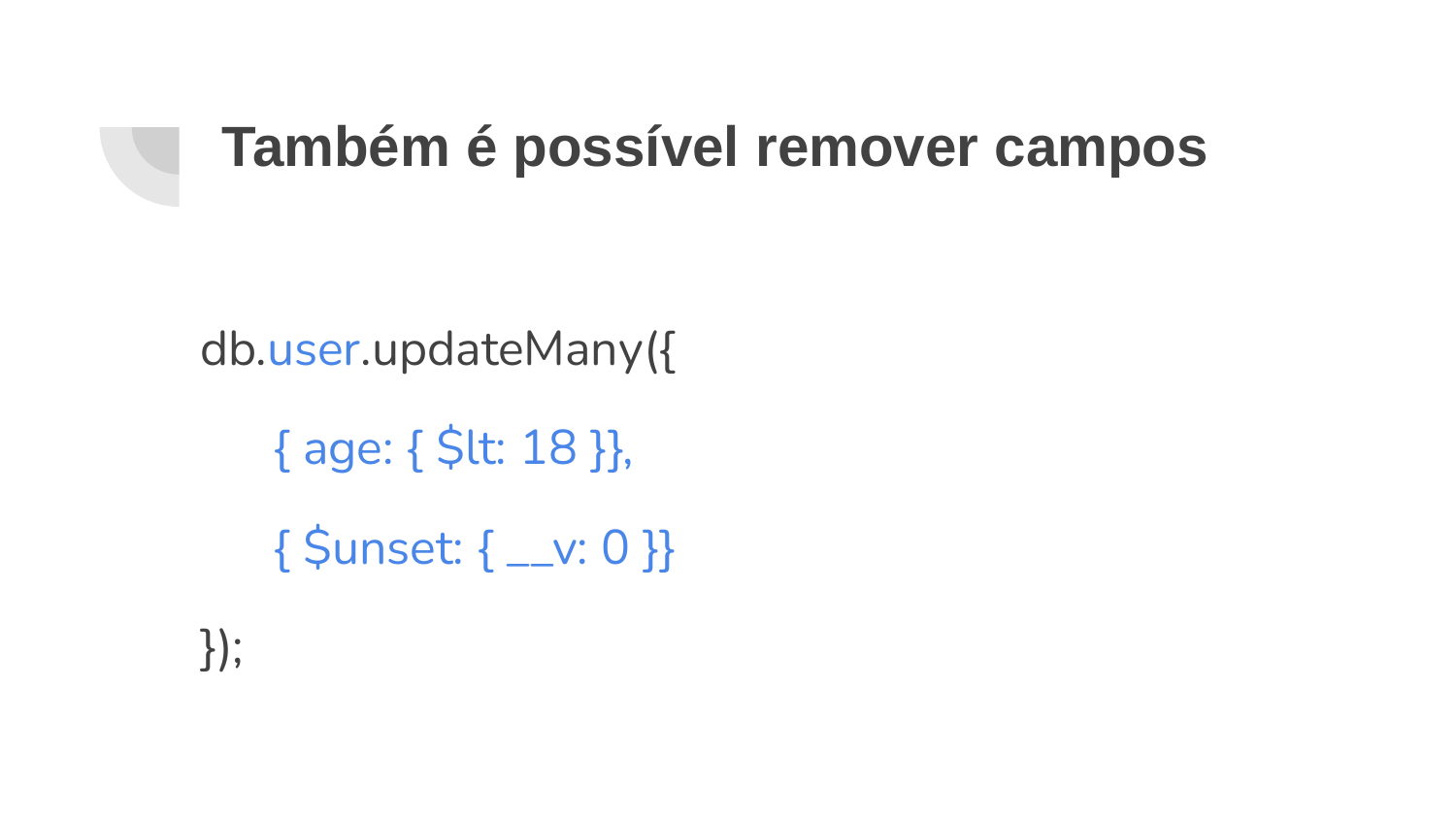

# Também é possível remover campos
db.user.updateMany({
{ age: { $lt: 18 }},
{ $unset: { __v: 0 }}
});